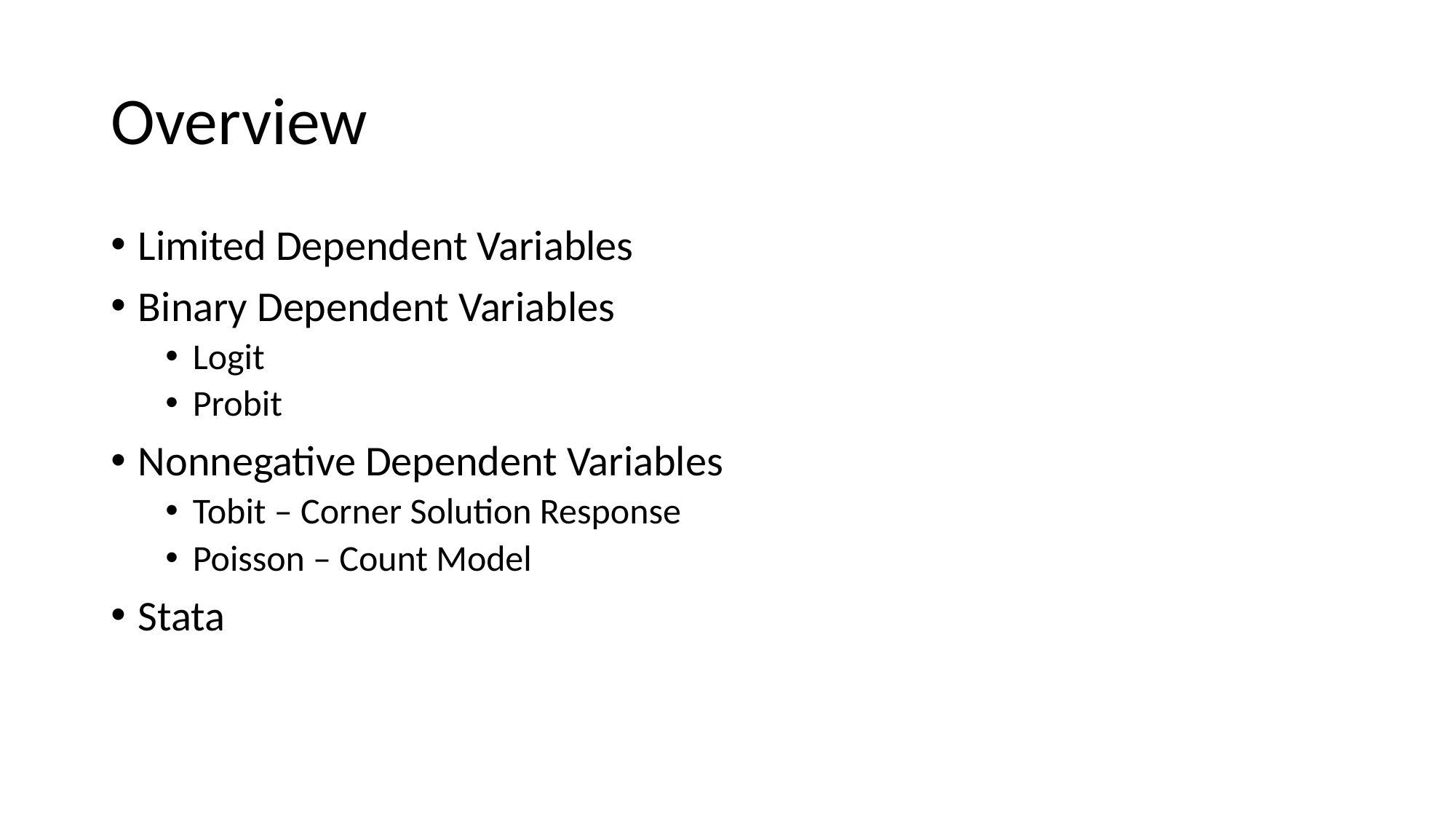

# Overview
Limited Dependent Variables
Binary Dependent Variables
Logit
Probit
Nonnegative Dependent Variables
Tobit – Corner Solution Response
Poisson – Count Model
Stata